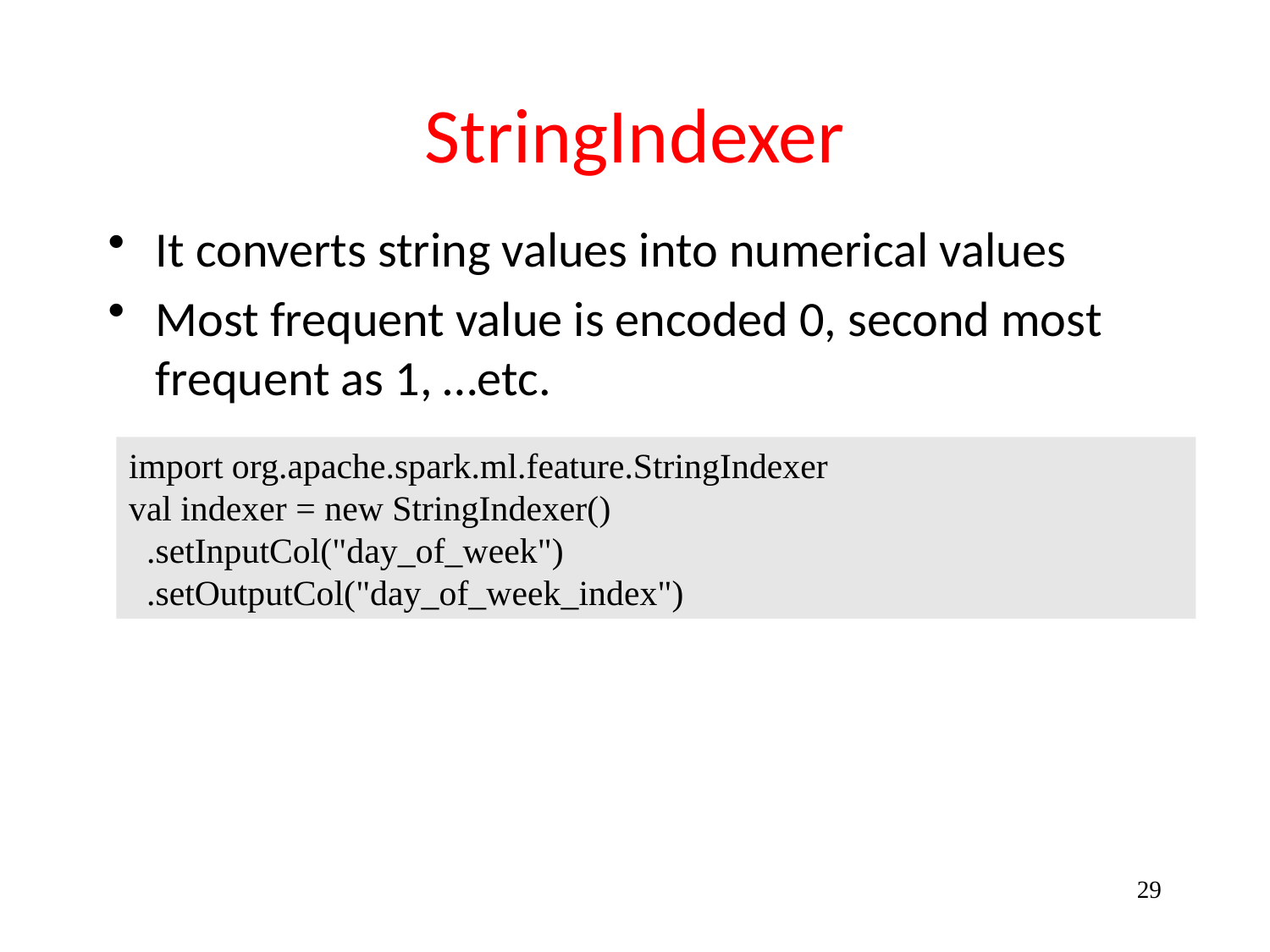

# StringIndexer
It converts string values into numerical values
Most frequent value is encoded 0, second most frequent as 1, …etc.

import org.apache.spark.ml.feature.StringIndexer
val indexer = new StringIndexer()
  .setInputCol("day_of_week")
  .setOutputCol("day_of_week_index")
29